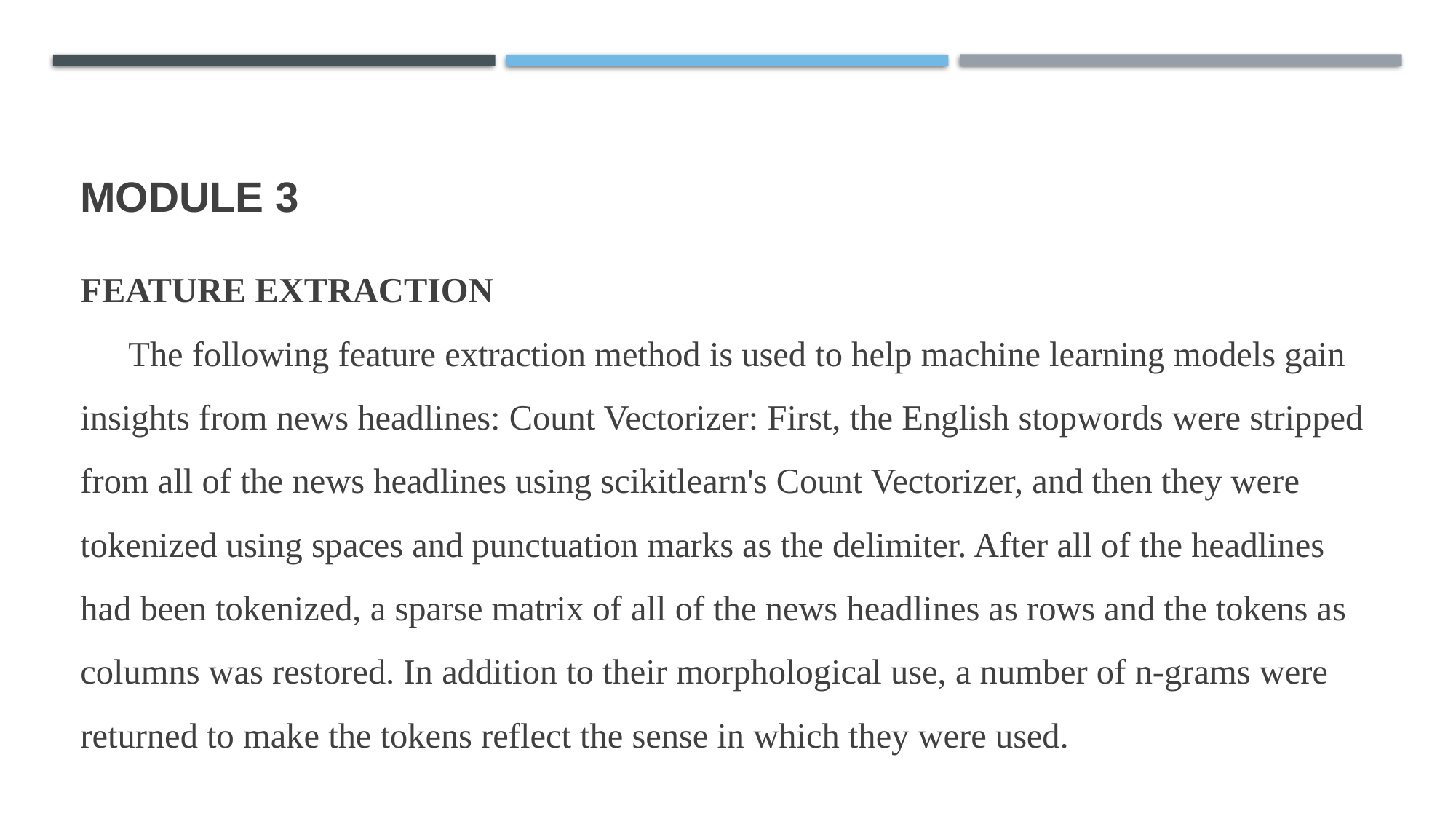

# Module 3
FEATURE EXTRACTION
	The following feature extraction method is used to help machine learning models gain insights from news headlines: Count Vectorizer: First, the English stopwords were stripped from all of the news headlines using scikitlearn's Count Vectorizer, and then they were tokenized using spaces and punctuation marks as the delimiter. After all of the headlines had been tokenized, a sparse matrix of all of the news headlines as rows and the tokens as columns was restored. In addition to their morphological use, a number of n-grams were returned to make the tokens reflect the sense in which they were used.